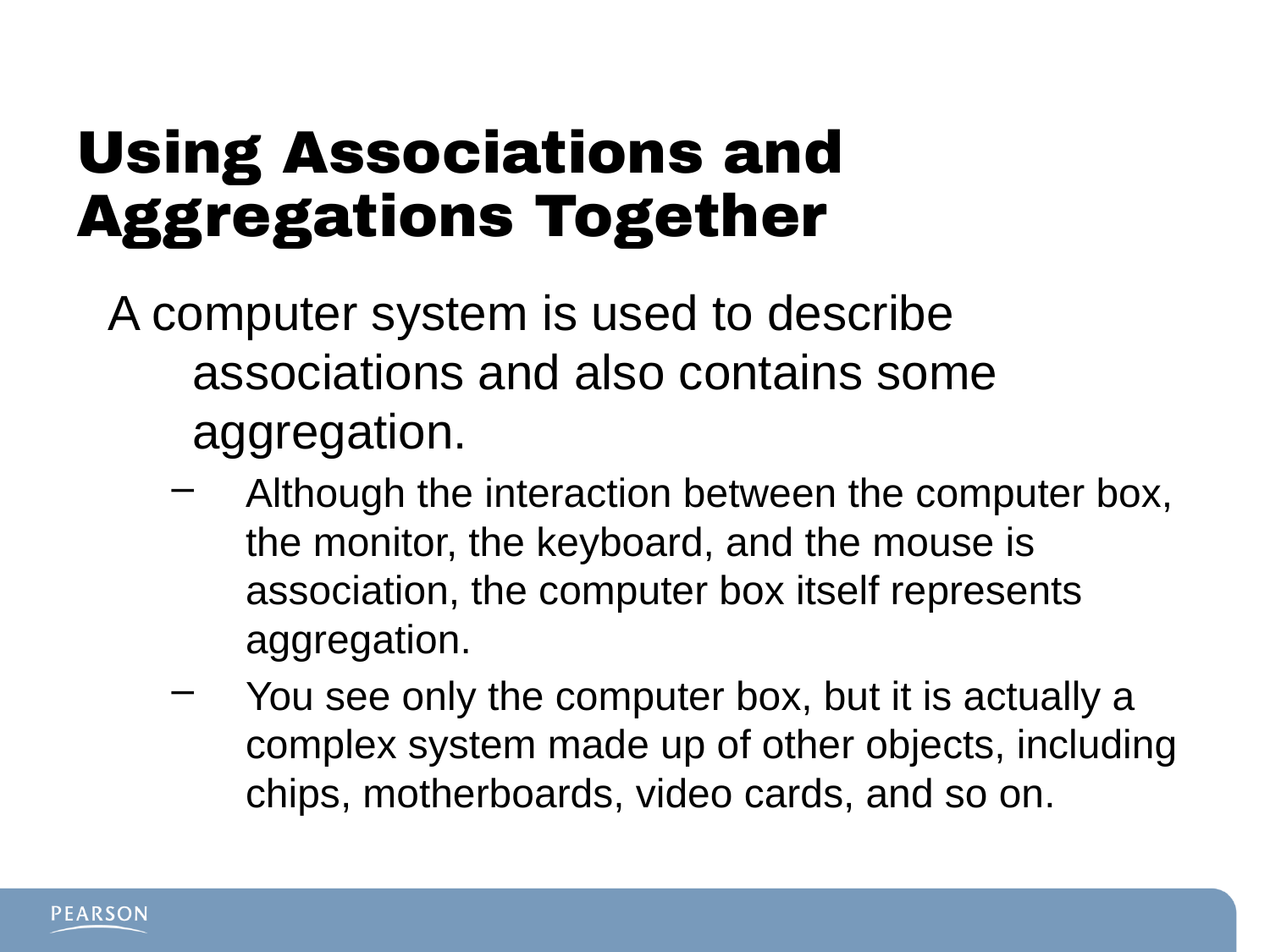

# Using Associations and Aggregations Together
A computer system is used to describe associations and also contains some aggregation.
Although the interaction between the computer box, the monitor, the keyboard, and the mouse is association, the computer box itself represents aggregation.
You see only the computer box, but it is actually a complex system made up of other objects, including chips, motherboards, video cards, and so on.